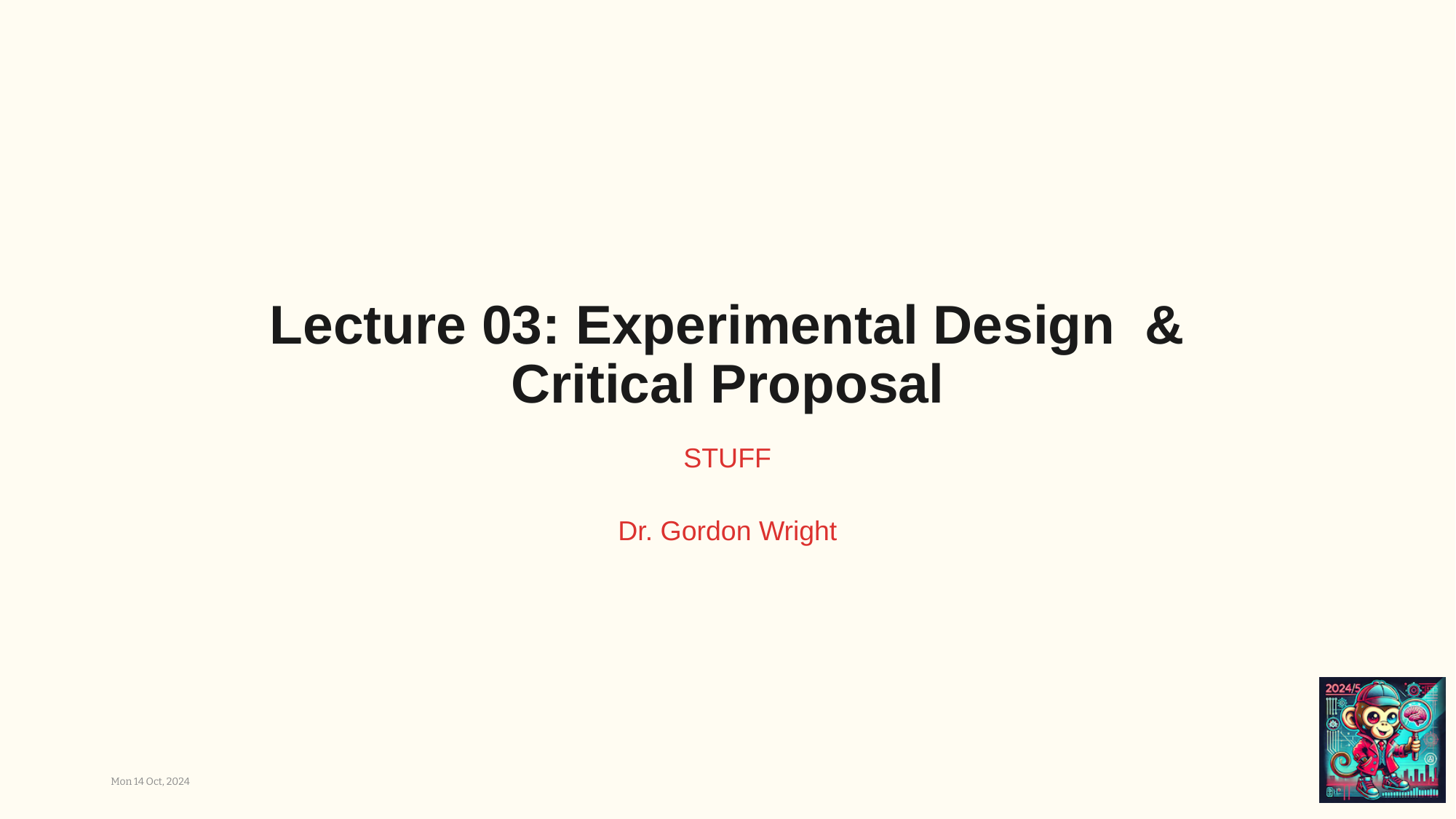

# Lecture 03: Experimental Design  & Critical Proposal
STUFF
Dr. Gordon Wright
Mon 14 Oct, 2024